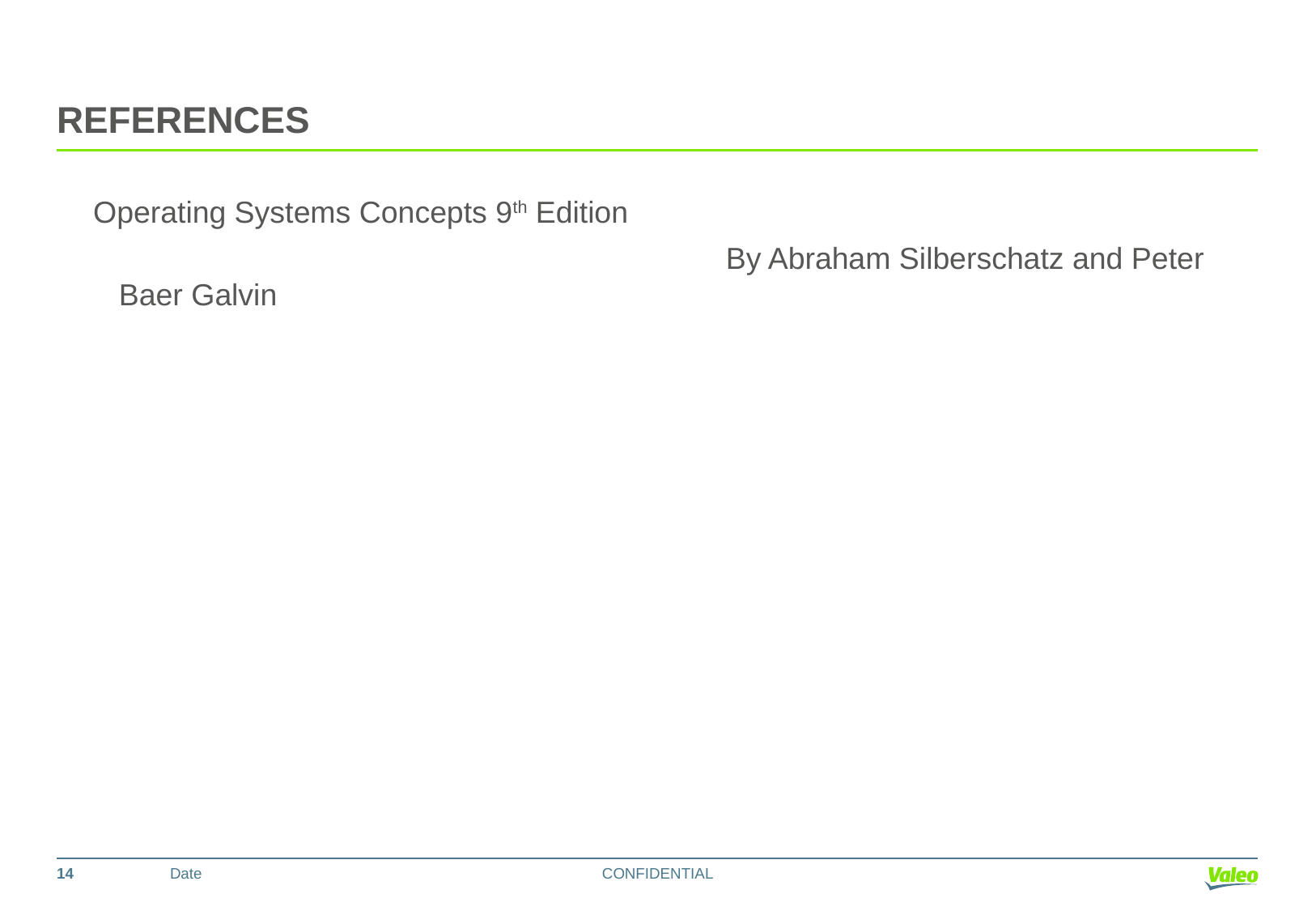

# References
Operating Systems Concepts 9th Edition
						By Abraham Silberschatz and Peter Baer Galvin
14
Date